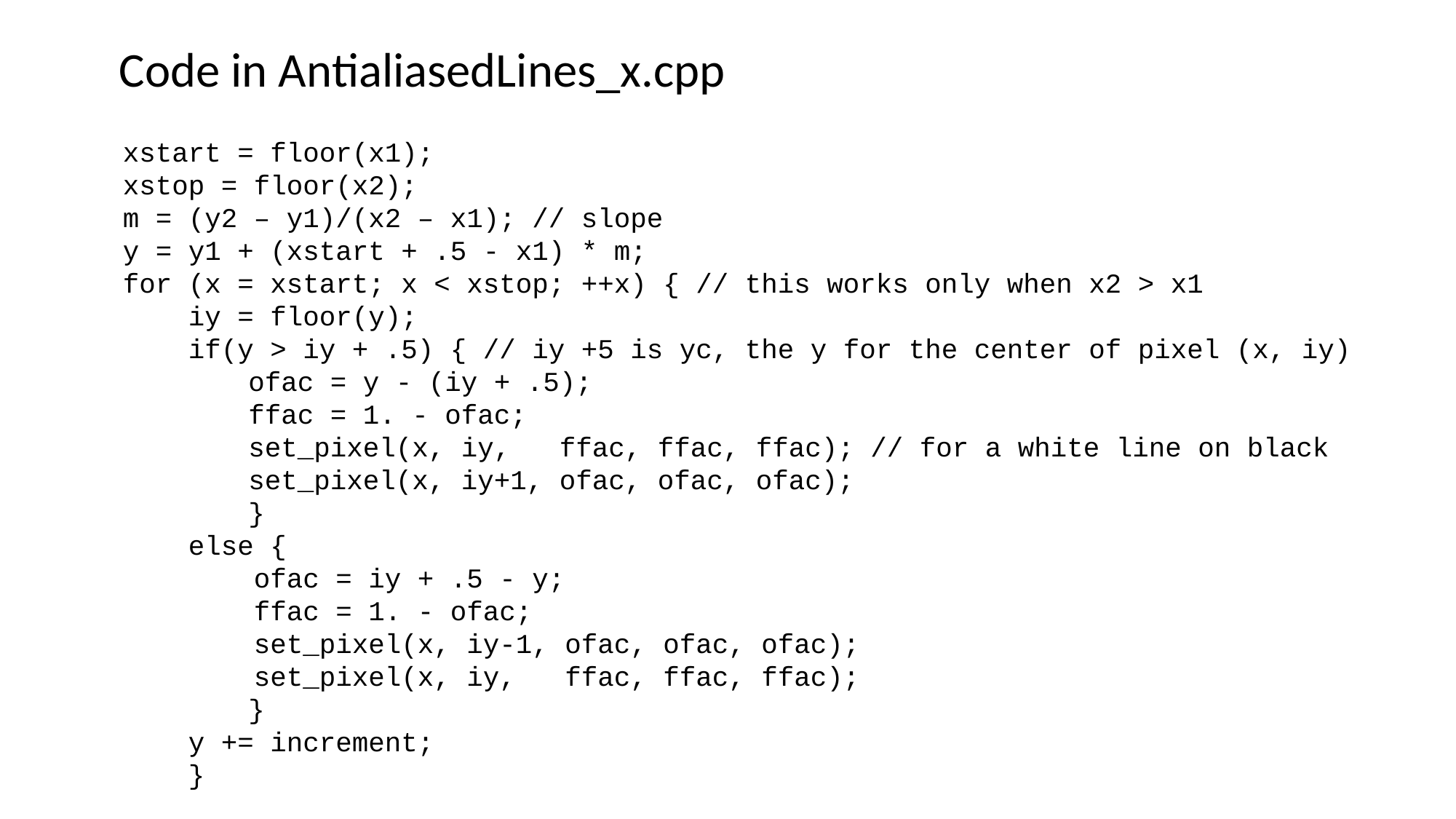

Code in AntialiasedLines_x.cpp
   xstart = floor(x1);
   xstop = floor(x2);
   m = (y2 – y1)/(x2 – x1); // slope
   y = y1 + (xstart + .5 - x1) * m;
   for (x = xstart; x < xstop; ++x) { // this works only when x2 > x1
       iy = floor(y);
       if(y > iy + .5) { // iy +5 is yc, the y for the center of pixel (x, iy)
	    ofac = y - (iy + .5);
	    ffac = 1. - ofac;
      	    set_pixel(x, iy,   ffac, ffac, ffac); // for a white line on black
 	    set_pixel(x, iy+1, ofac, ofac, ofac);
	    }
       else {
           ofac = iy + .5 - y;
           ffac = 1. - ofac;
           set_pixel(x, iy-1, ofac, ofac, ofac);
           set_pixel(x, iy,   ffac, ffac, ffac);
	    }
       y += increment;
       }